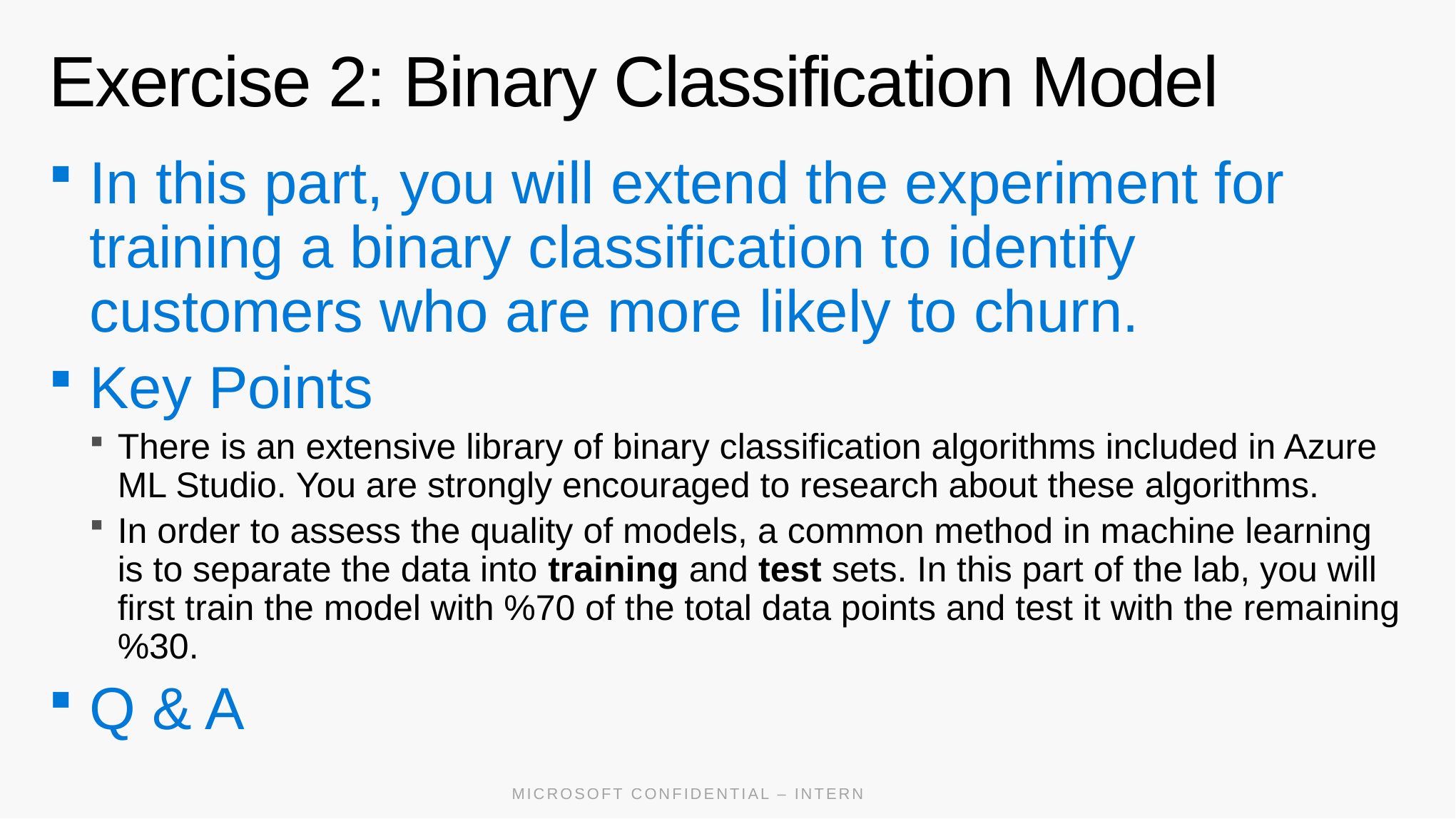

# Exercise 2: Binary Classification Model
In this part, you will extend the experiment for training a binary classification to identify customers who are more likely to churn.
Key Points
There is an extensive library of binary classification algorithms included in Azure ML Studio. You are strongly encouraged to research about these algorithms.
In order to assess the quality of models, a common method in machine learning is to separate the data into training and test sets. In this part of the lab, you will first train the model with %70 of the total data points and test it with the remaining %30.
Q & A